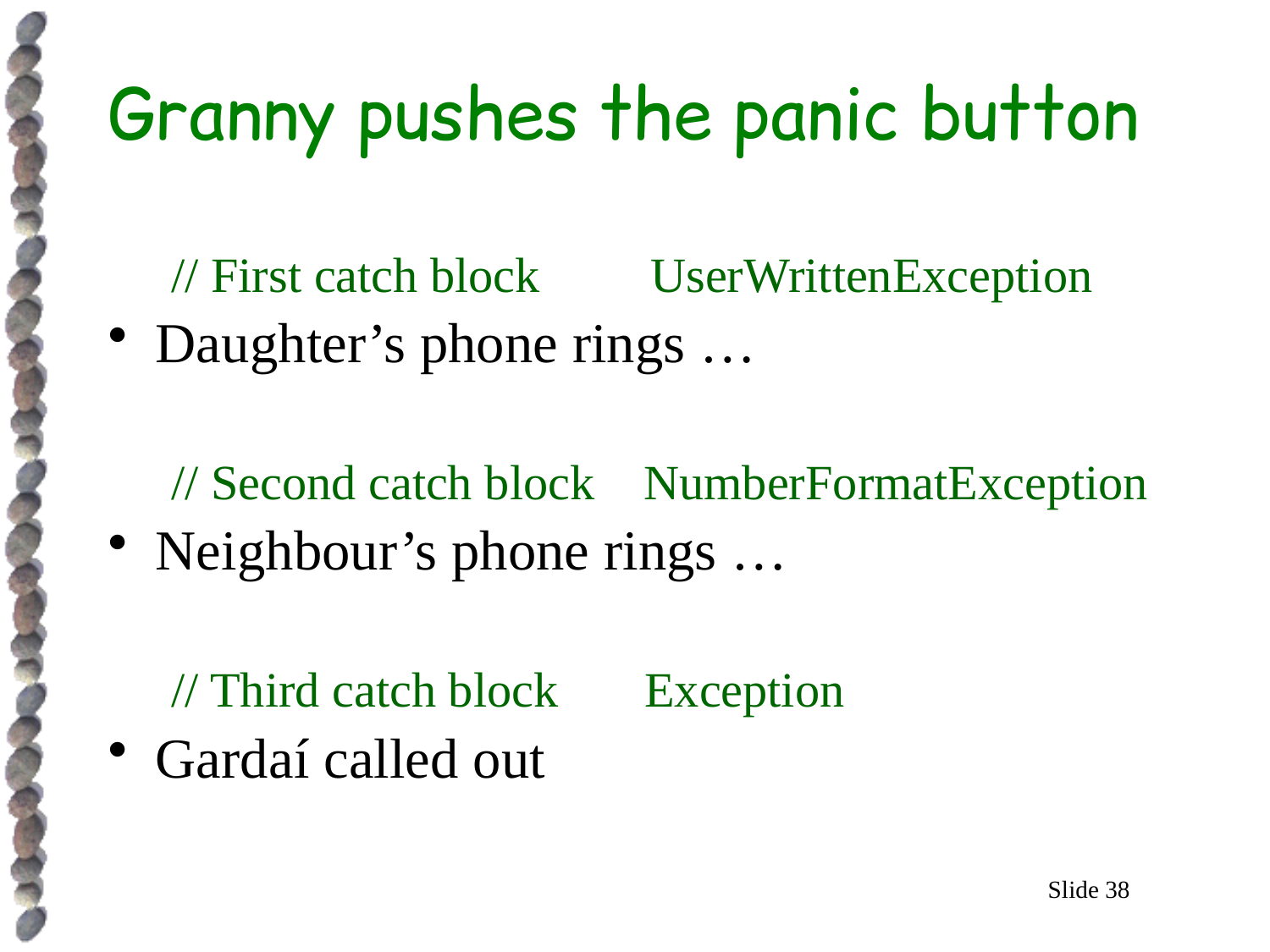

# Granny pushes the panic button
// First catch block         UserWrittenException
Daughter’s phone rings …

// Second catch block    NumberFormatException
Neighbour’s phone rings …

// Third catch block       Exception
Gardaí called out
Slide 38